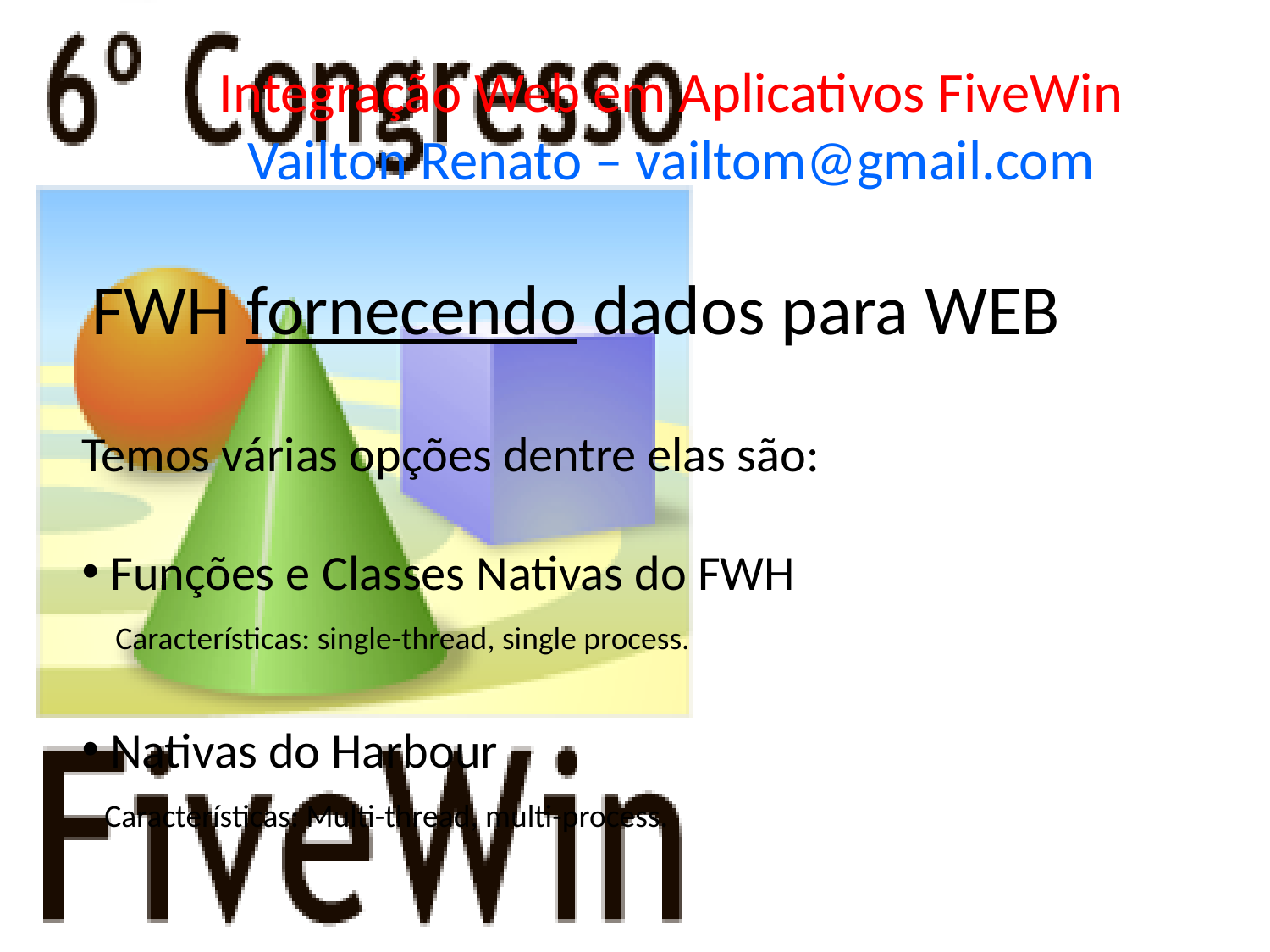

Integração Web em Aplicativos FiveWin
Vailton Renato – vailtom@gmail.com
FWH fornecendo dados para WEB
Temos várias opções dentre elas são:
 Funções e Classes Nativas do FWH
   Características: single-thread, single process.
 Nativas do Harbour
  Características: Multi-thread, multi-process.